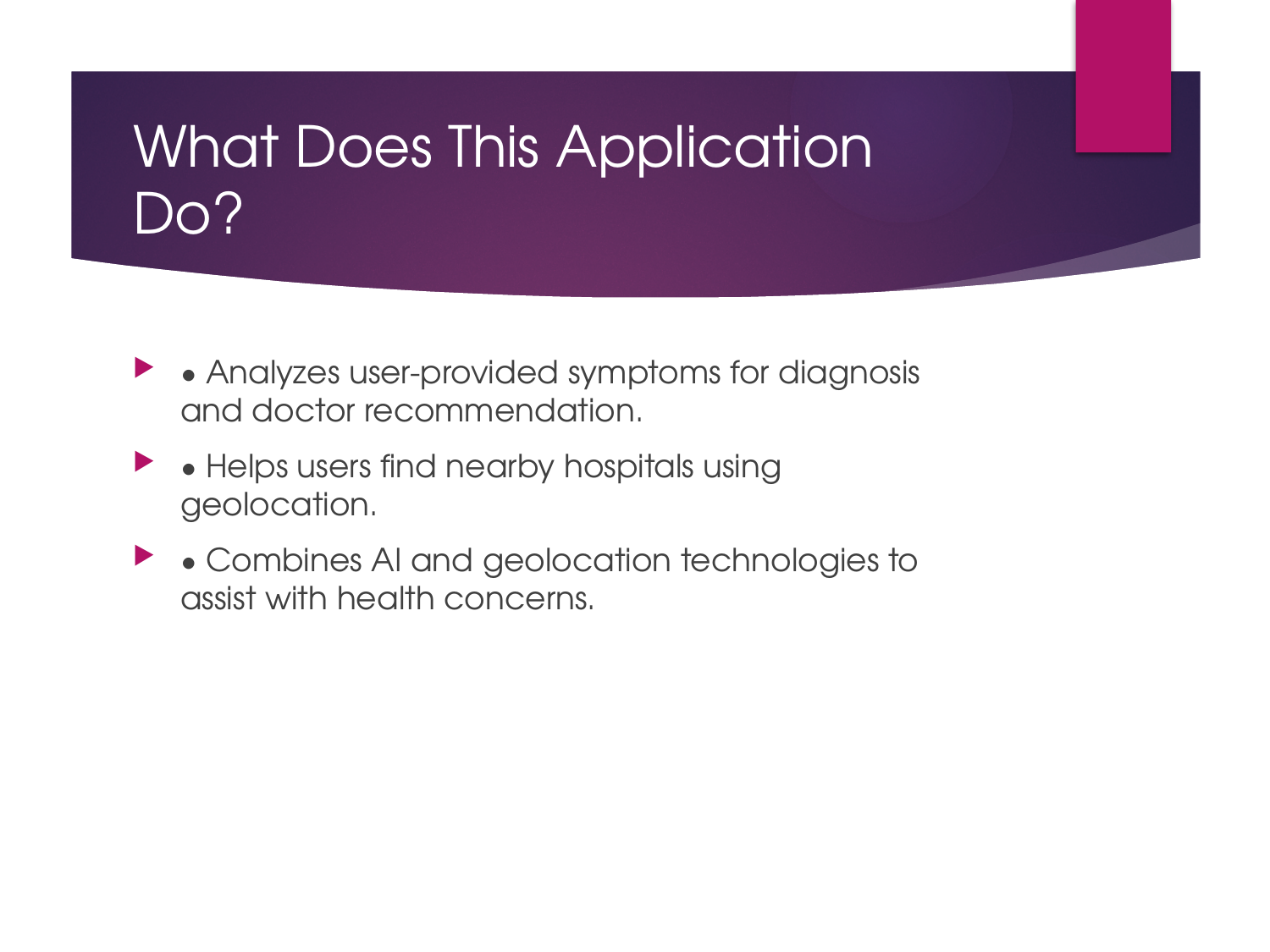

# What Does This Application Do?
• Analyzes user-provided symptoms for diagnosis and doctor recommendation.
• Helps users find nearby hospitals using geolocation.
• Combines AI and geolocation technologies to assist with health concerns.